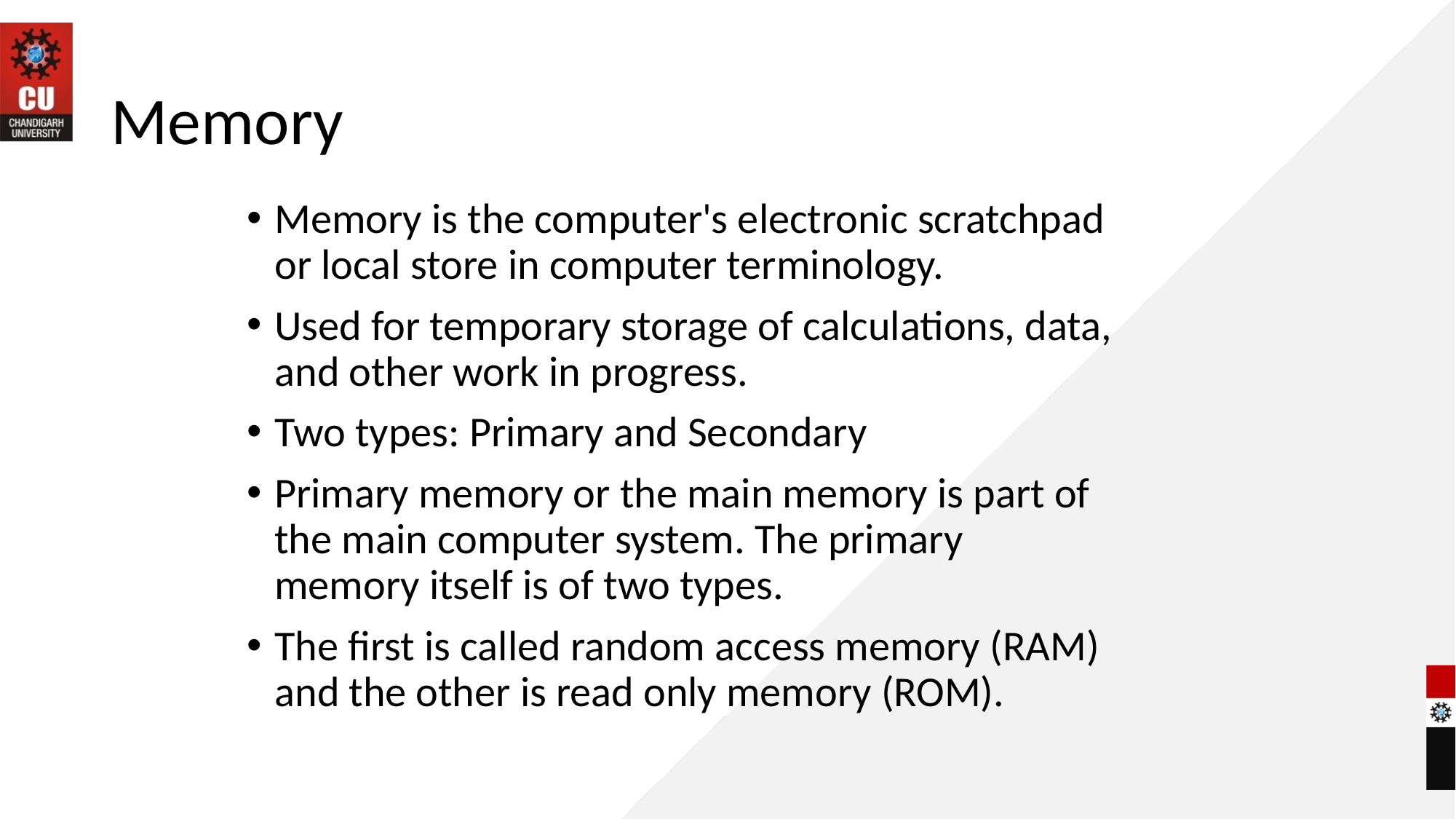

# Memory
Memory is the computer's electronic scratchpad or local store in computer terminology.
Used for temporary storage of calculations, data, and other work in progress.
Two types: Primary and Secondary
Primary memory or the main memory is part of the main computer system. The primary memory itself is of two types.
The first is called random access memory (RAM) and the other is read only memory (ROM).